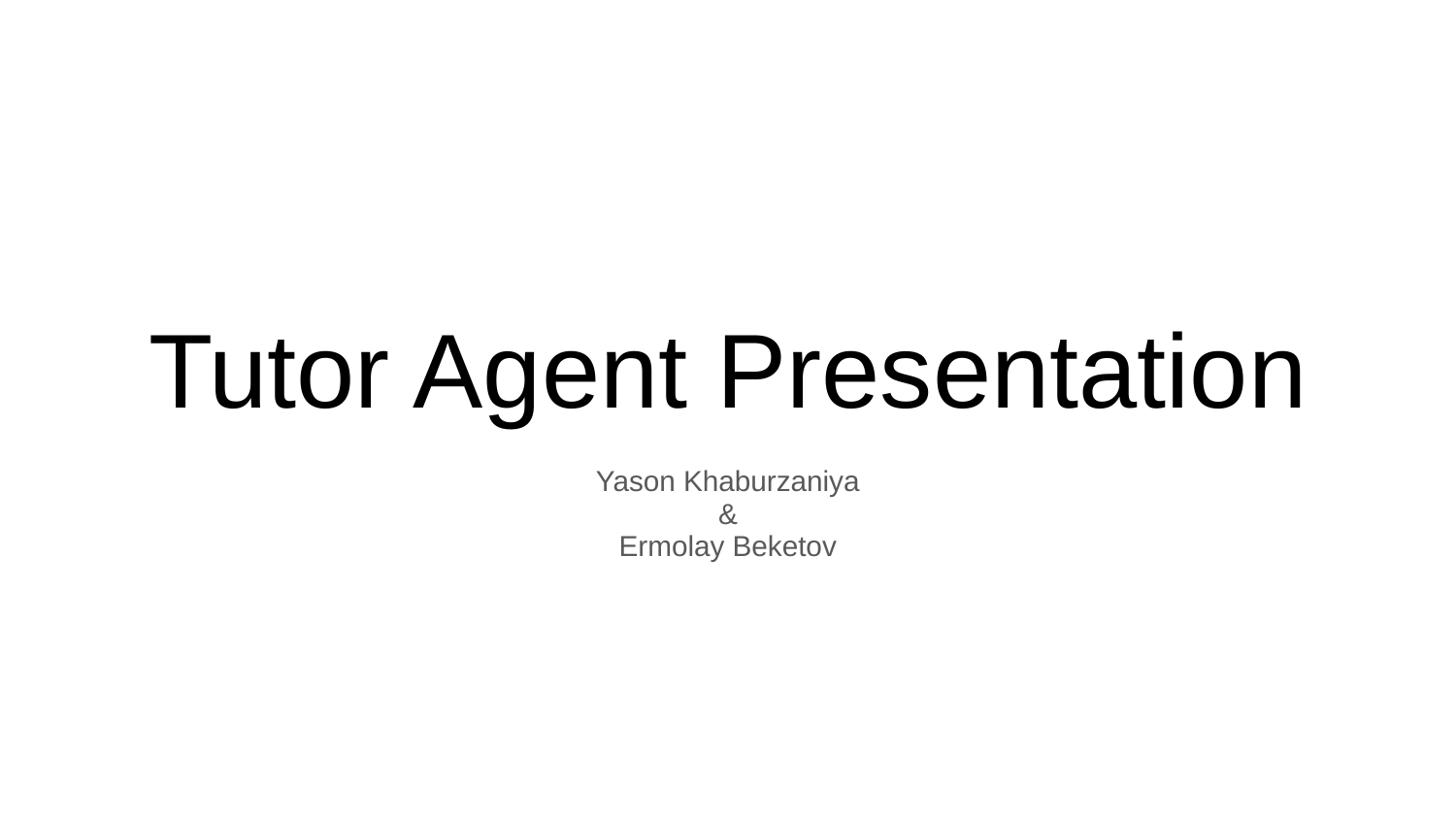

# Tutor Agent Presentation
Yason Khaburzaniya
&
Ermolay Beketov